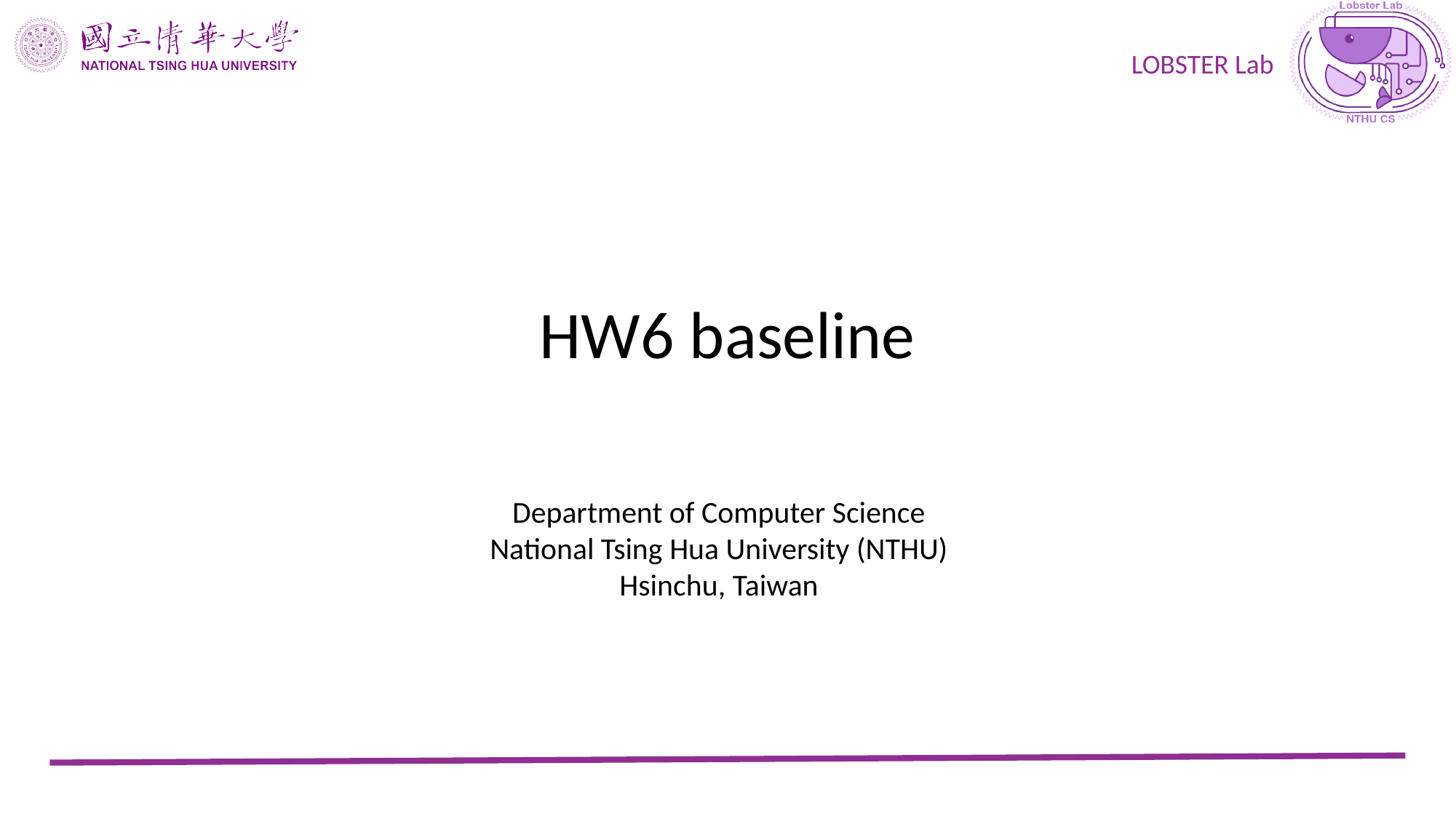

# HW6 baseline

Department of Computer Science
National Tsing Hua University (NTHU)
Hsinchu, Taiwan